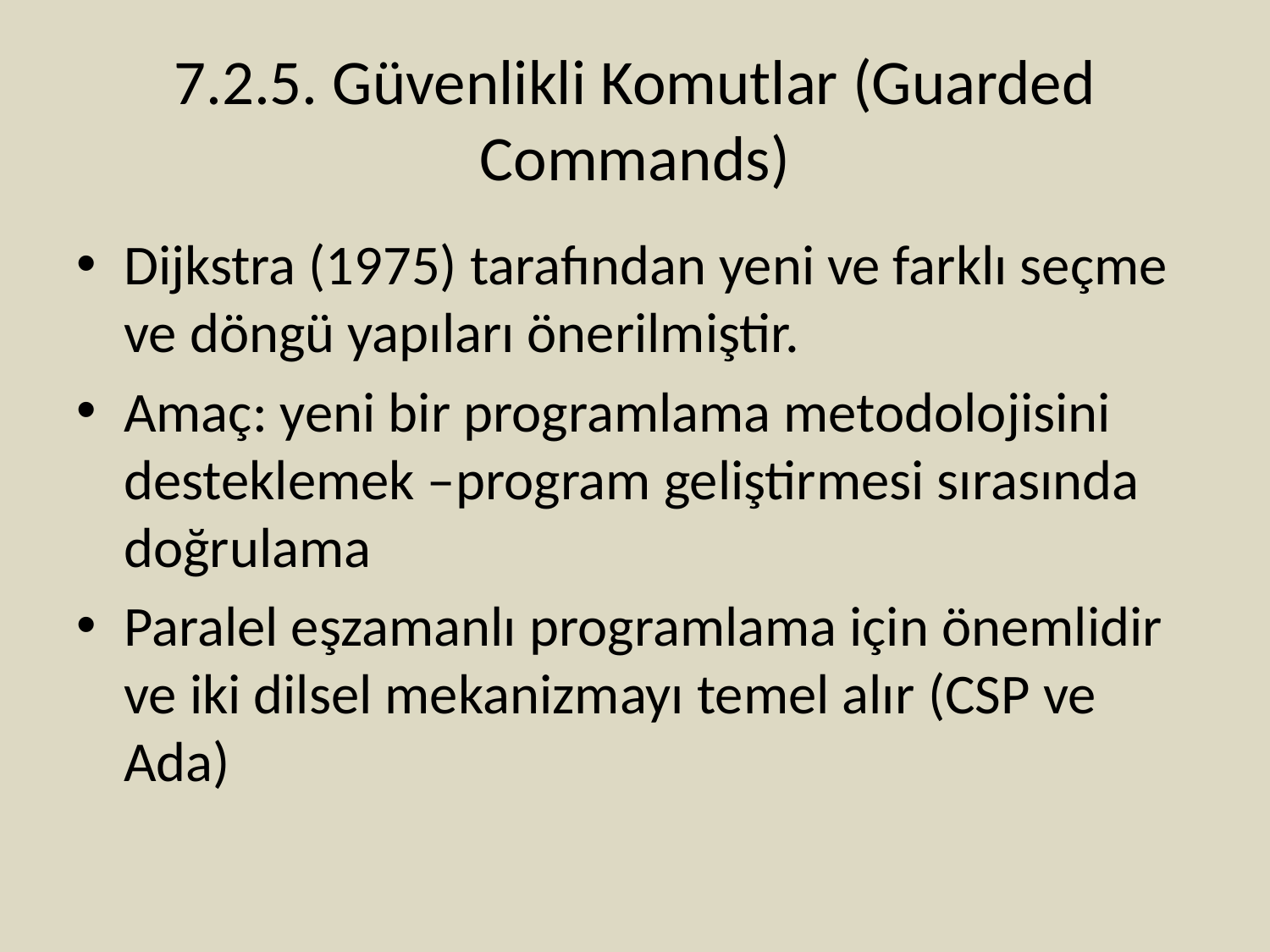

# 7.2.5. Güvenlikli Komutlar (Guarded Commands)
Dijkstra (1975) tarafından yeni ve farklı seçme ve döngü yapıları önerilmiştir.
Amaç: yeni bir programlama metodolojisini desteklemek –program geliştirmesi sırasında doğrulama
Paralel eşzamanlı programlama için önemlidir ve iki dilsel mekanizmayı temel alır (CSP ve Ada)